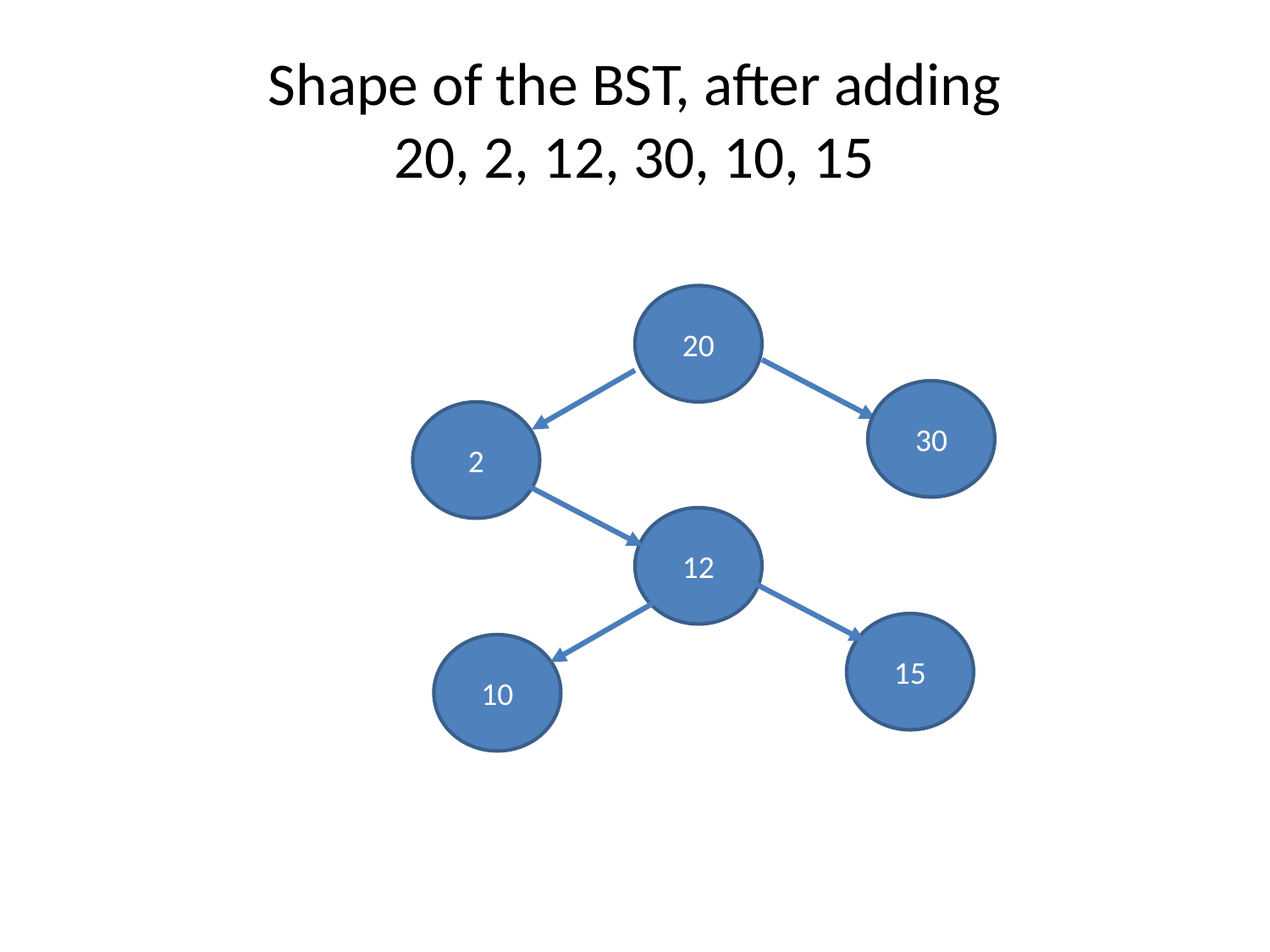

# Shape of the BST, after adding 20, 2, 12, 30, 10, 15
20
30
2
12
15
10